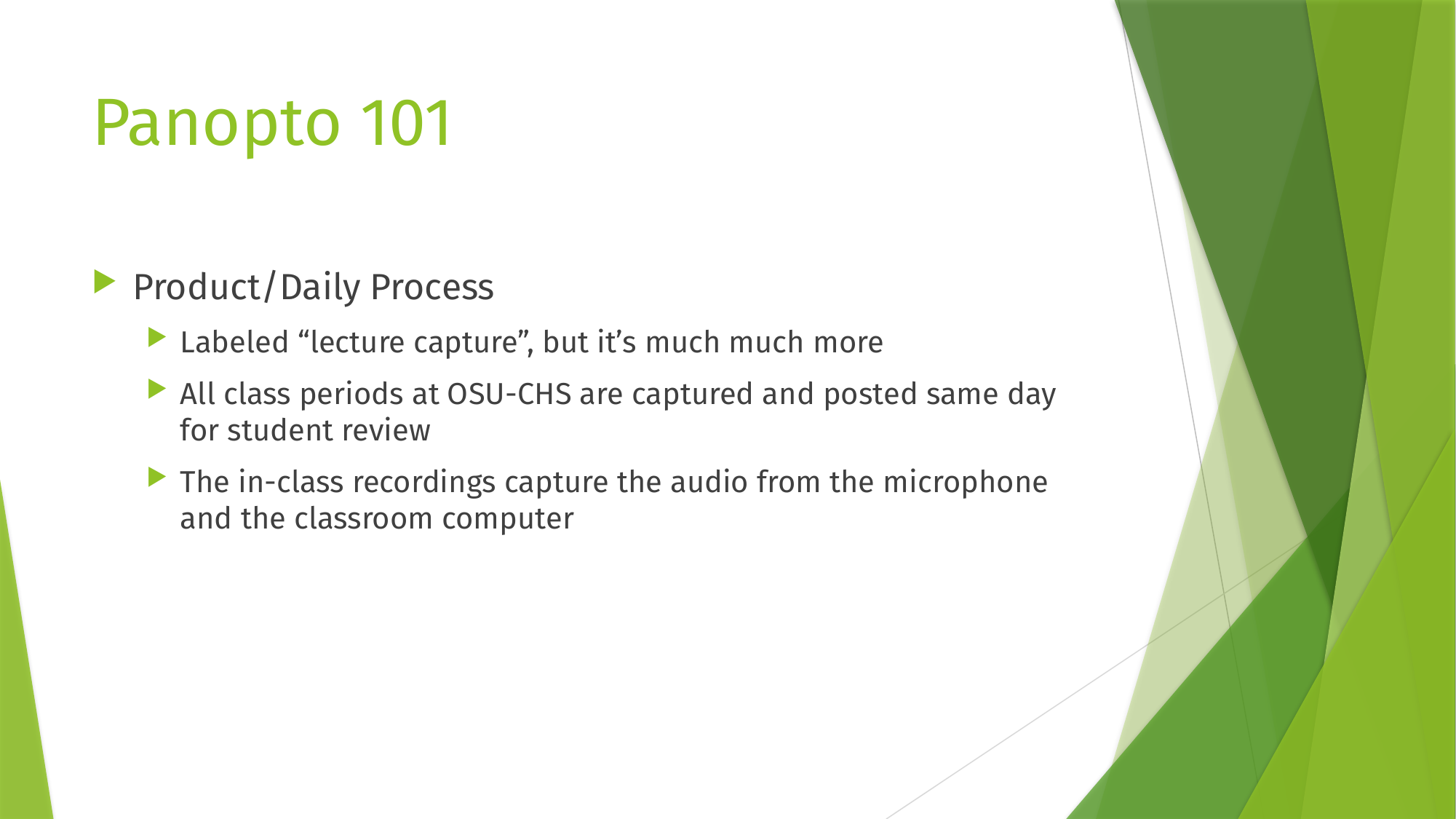

# Panopto 101
Product/Daily Process
Labeled “lecture capture”, but it’s much much more
All class periods at OSU-CHS are captured and posted same day for student review
The in-class recordings capture the audio from the microphone and the classroom computer